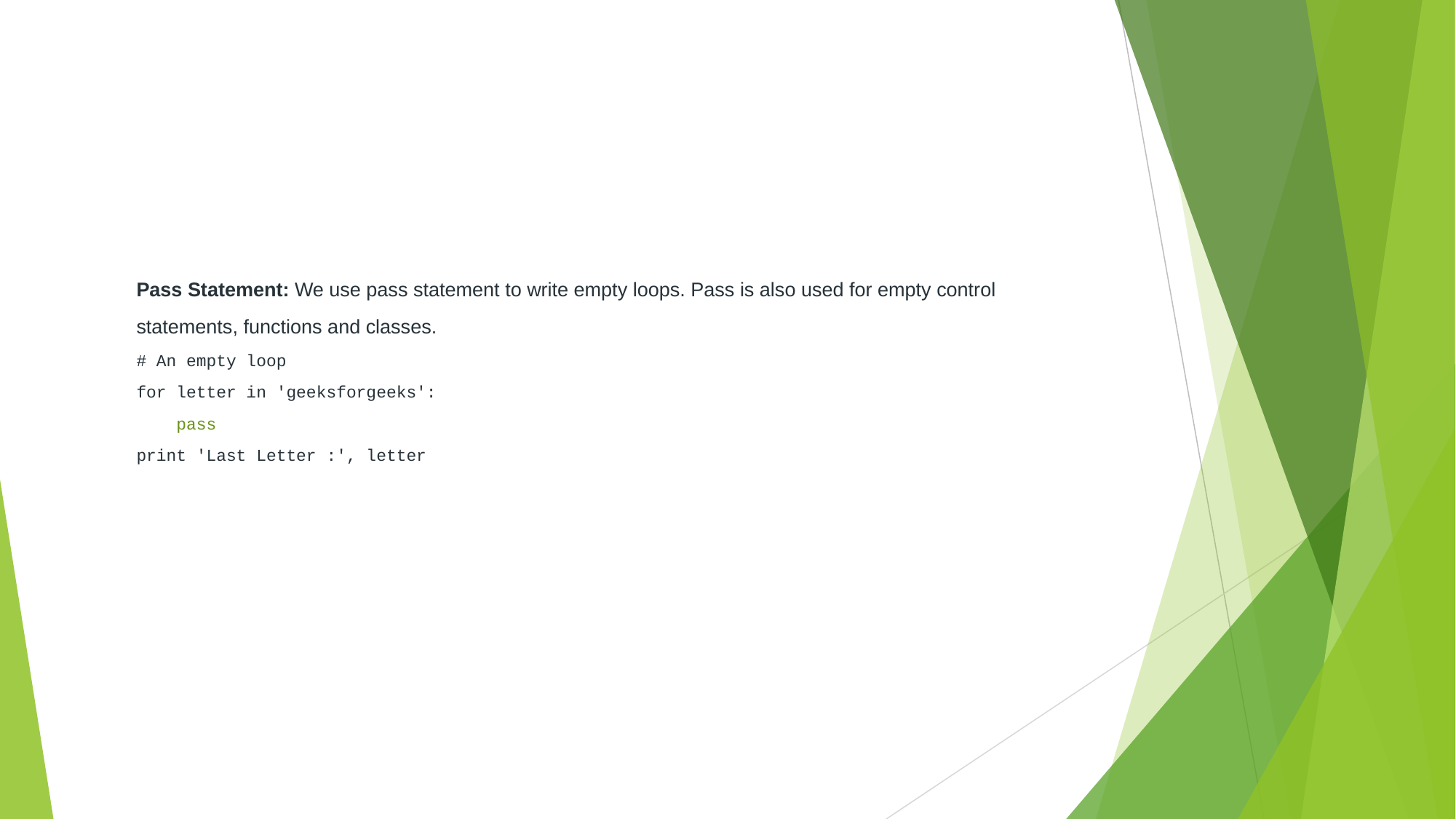

Pass Statement: We use pass statement to write empty loops. Pass is also used for empty control statements, functions and classes.
# An empty loop
for letter in 'geeksforgeeks':
    pass
print 'Last Letter :', letter